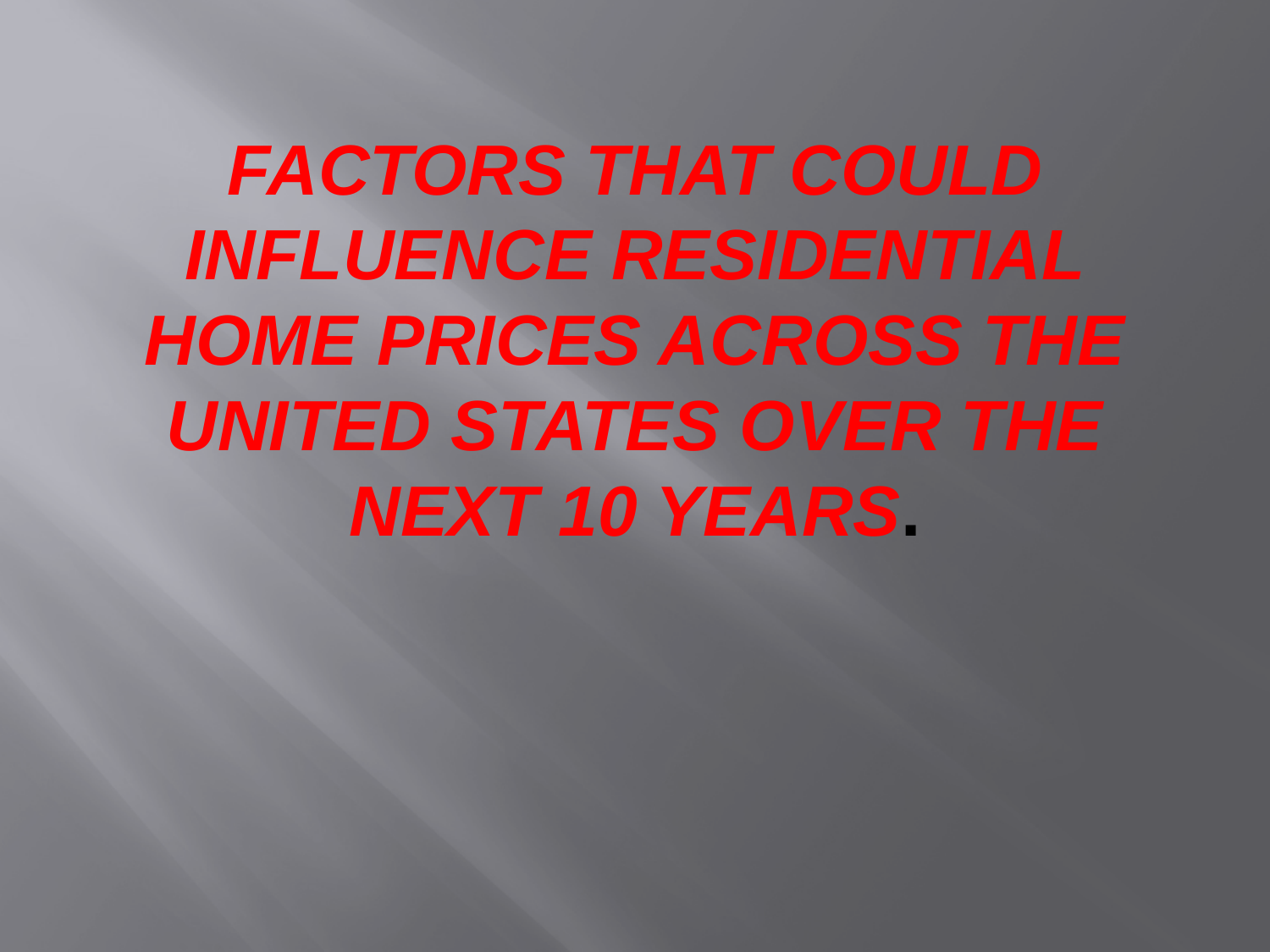

# Factors that could influence residential home prices across the United States over the next 10 years.